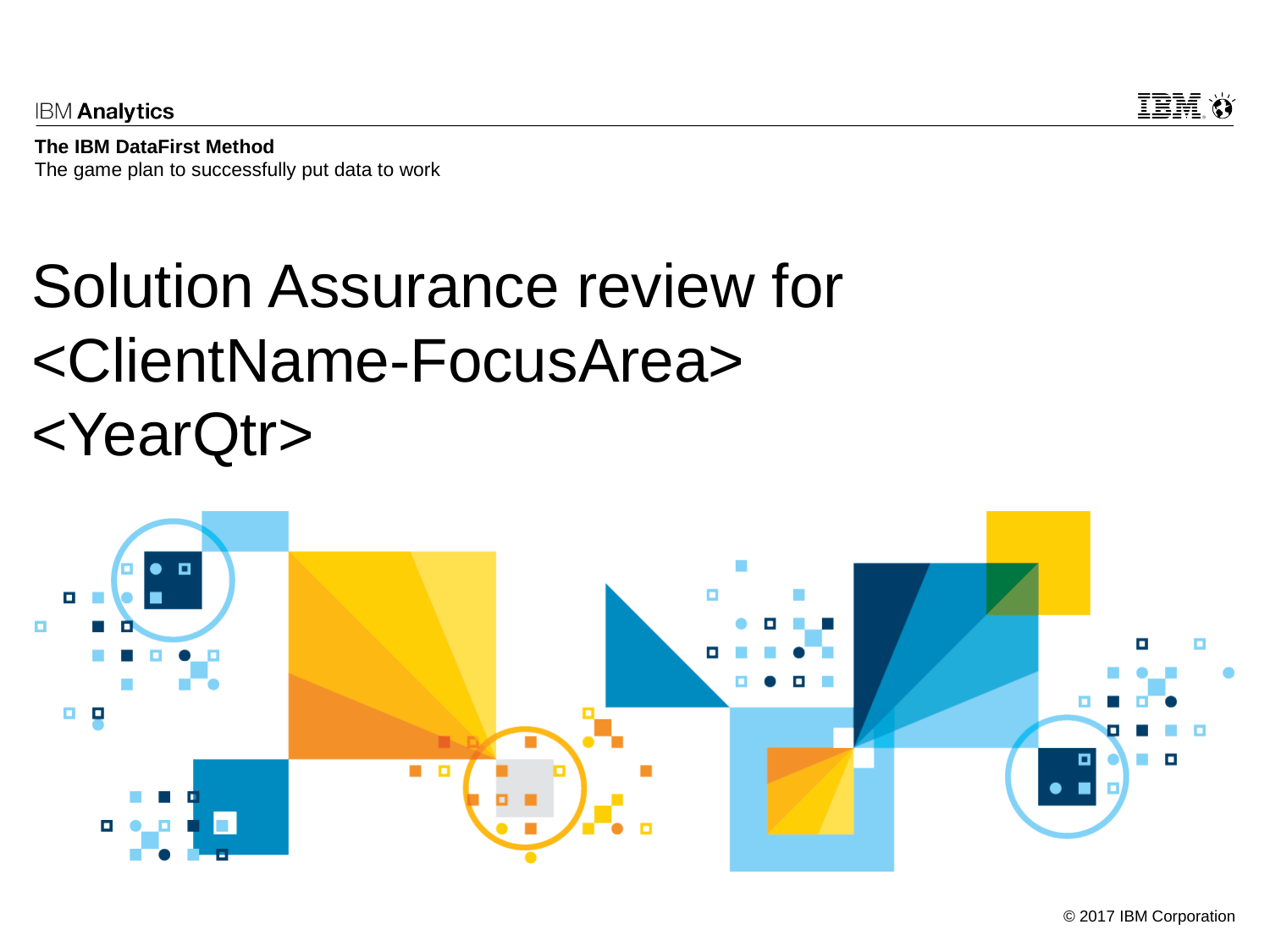

The IBM DataFirst Method
The game plan to successfully put data to work
# Solution Assurance review for <ClientName-FocusArea> <YearQtr>
27 September  2016